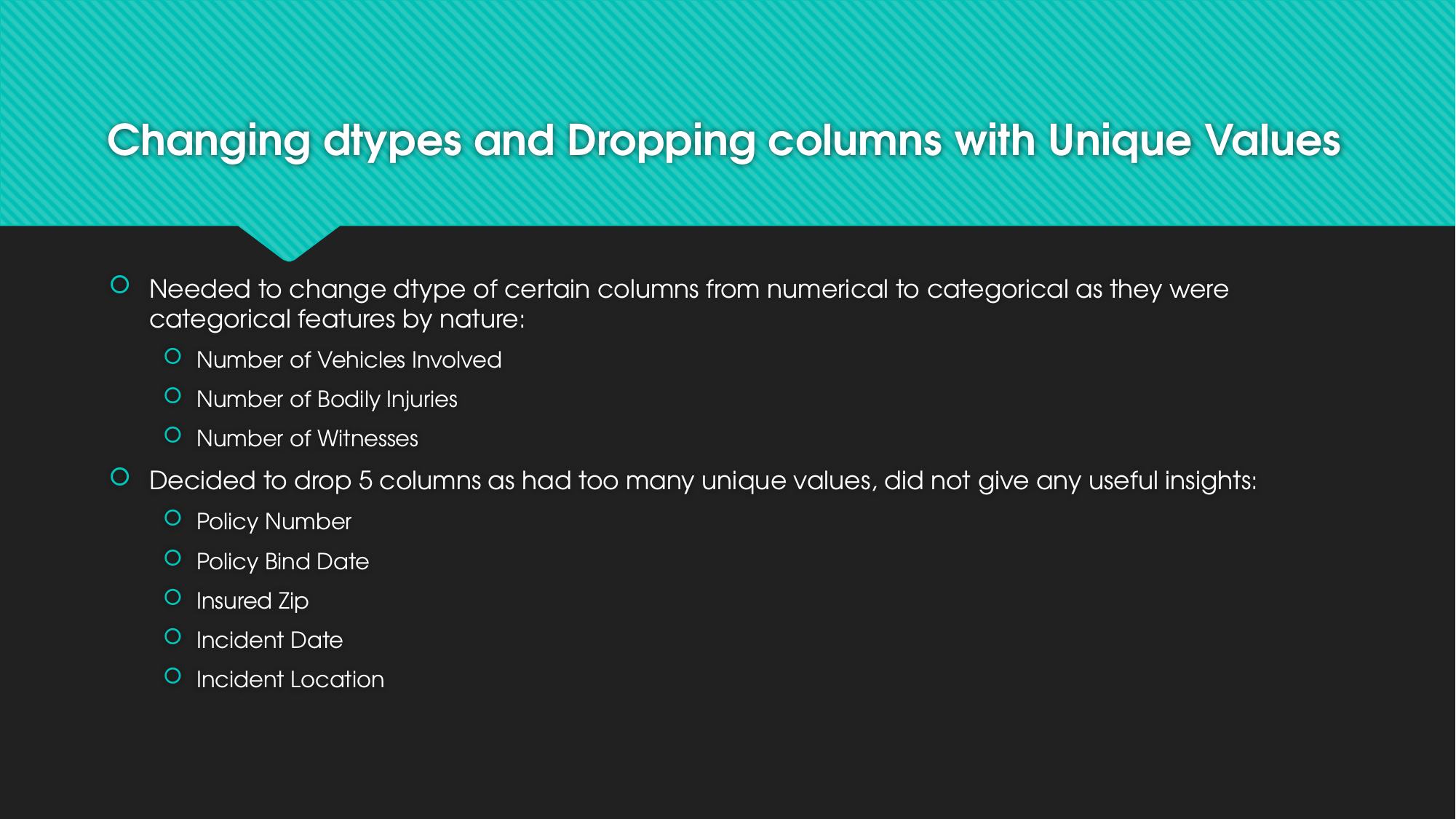

# Changing dtypes and Dropping columns with Unique Values
Needed to change dtype of certain columns from numerical to categorical as they were categorical features by nature:
Number of Vehicles Involved
Number of Bodily Injuries
Number of Witnesses
Decided to drop 5 columns as had too many unique values, did not give any useful insights:
Policy Number
Policy Bind Date
Insured Zip
Incident Date
Incident Location